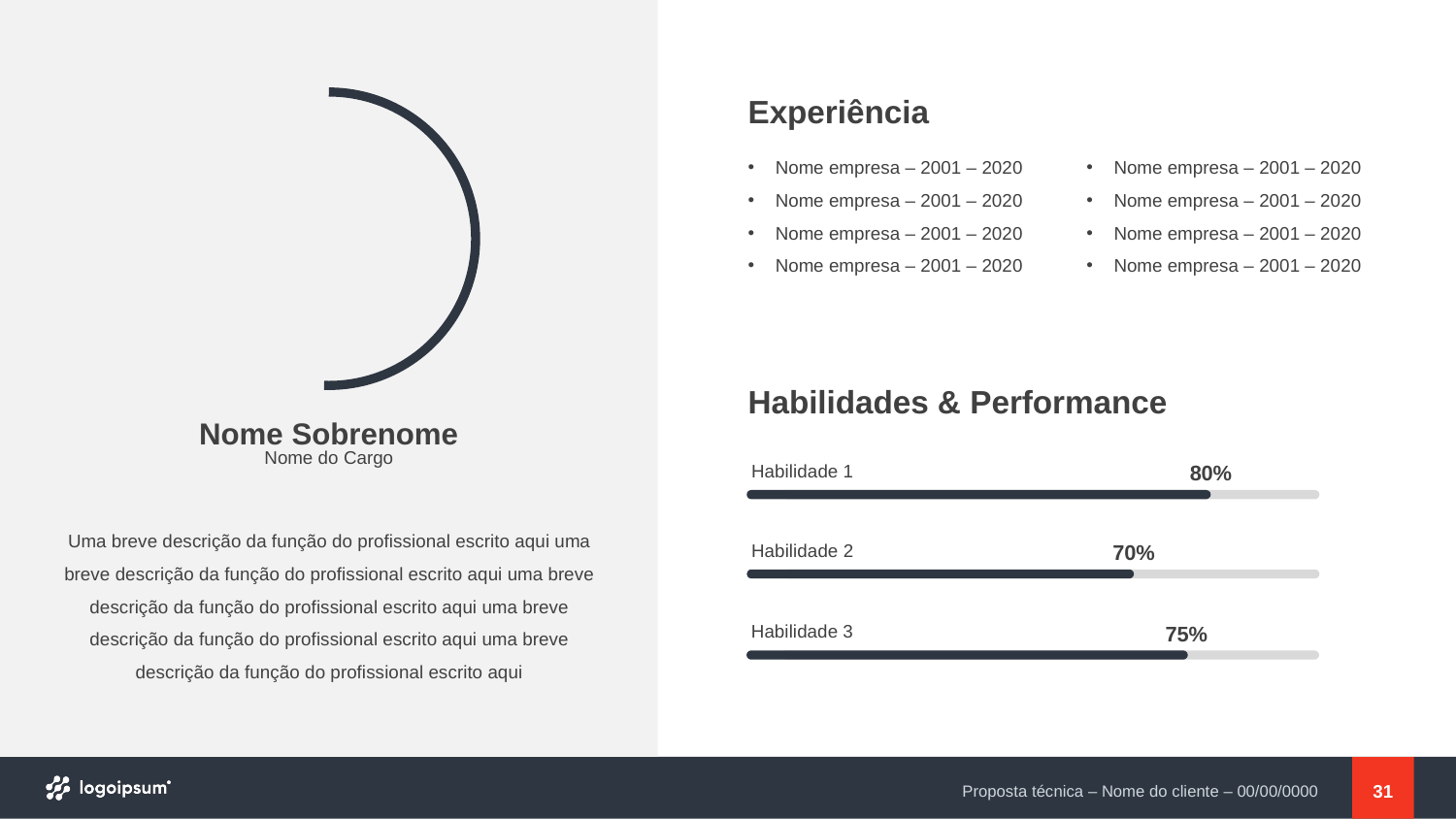

Experiência

Nome empresa – 2001 – 2020
Nome empresa – 2001 – 2020
Nome empresa – 2001 – 2020
Nome empresa – 2001 – 2020
Nome empresa – 2001 – 2020
Nome empresa – 2001 – 2020
Nome empresa – 2001 – 2020
Nome empresa – 2001 – 2020
Habilidades & Performance
Nome Sobrenome
Nome do Cargo
80%
Habilidade 1

Uma breve descrição da função do profissional escrito aqui uma breve descrição da função do profissional escrito aqui uma breve descrição da função do profissional escrito aqui uma breve descrição da função do profissional escrito aqui uma breve descrição da função do profissional escrito aqui
70%
Habilidade 2

75%
Habilidade 3

31